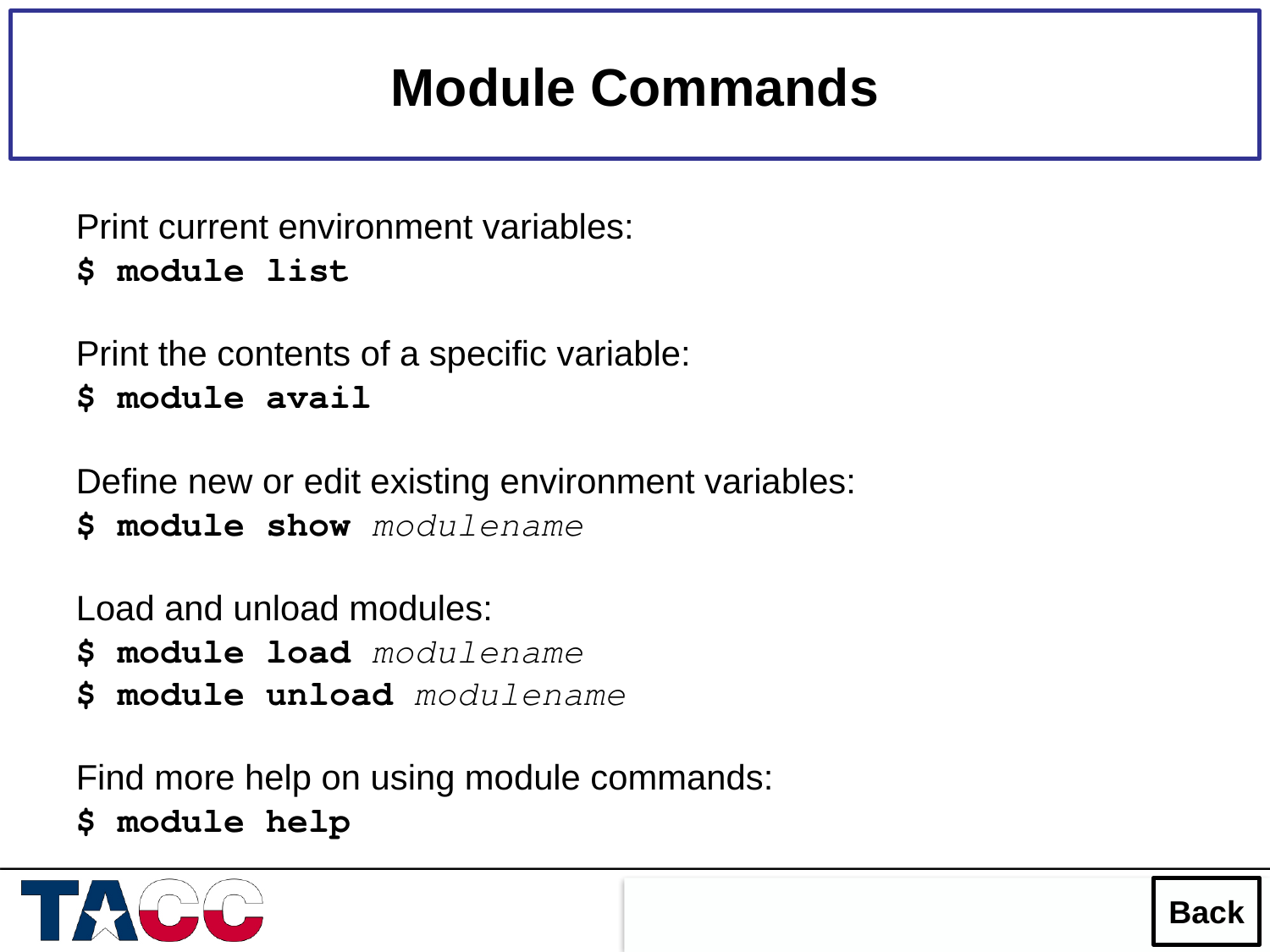

Module Commands
Print current environment variables:
$ module list

Print the contents of a specific variable:
$ module avail

Define new or edit existing environment variables:
$ module show modulename

Load and unload modules:
$ module load modulename
$ module unload modulename

Find more help on using module commands:
$ module help
Back